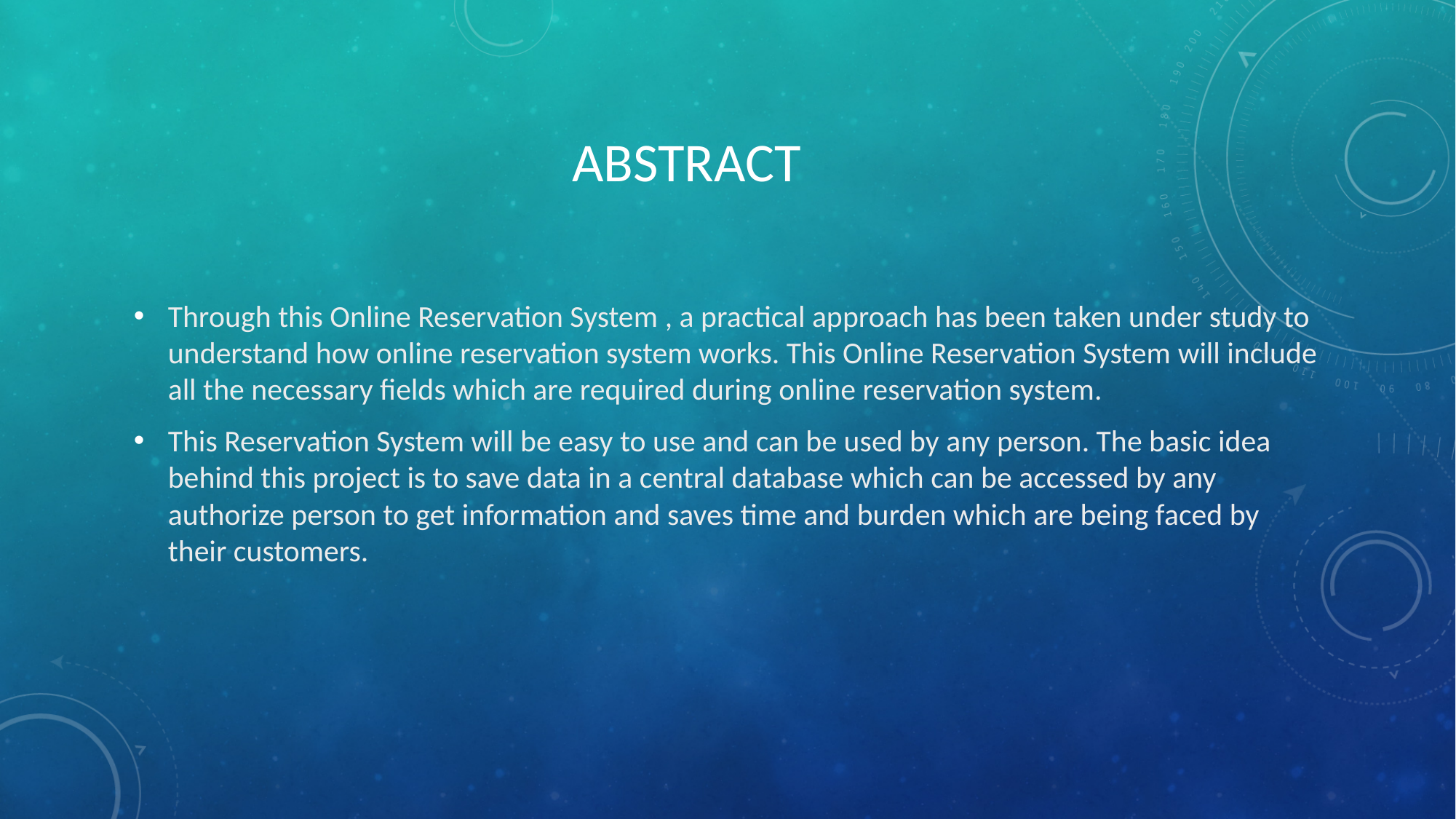

# Abstract
Through this Online Reservation System , a practical approach has been taken under study to understand how online reservation system works. This Online Reservation System will include all the necessary fields which are required during online reservation system.
This Reservation System will be easy to use and can be used by any person. The basic idea behind this project is to save data in a central database which can be accessed by any authorize person to get information and saves time and burden which are being faced by their customers.